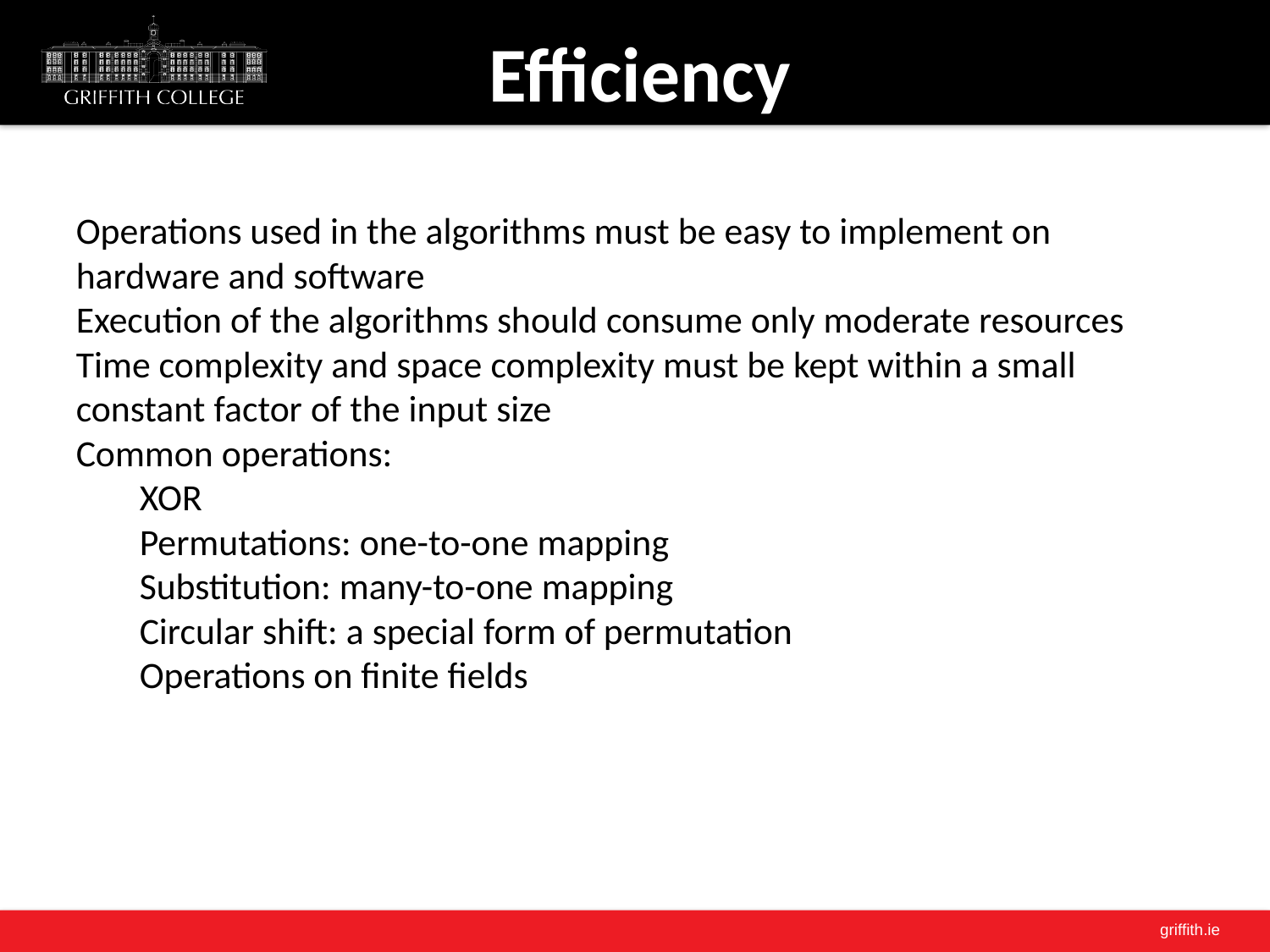

Efficiency
Operations used in the algorithms must be easy to implement on hardware and software
Execution of the algorithms should consume only moderate resources
Time complexity and space complexity must be kept within a small constant factor of the input size
Common operations:
XOR
Permutations: one-to-one mapping
Substitution: many-to-one mapping
Circular shift: a special form of permutation
Operations on finite fields